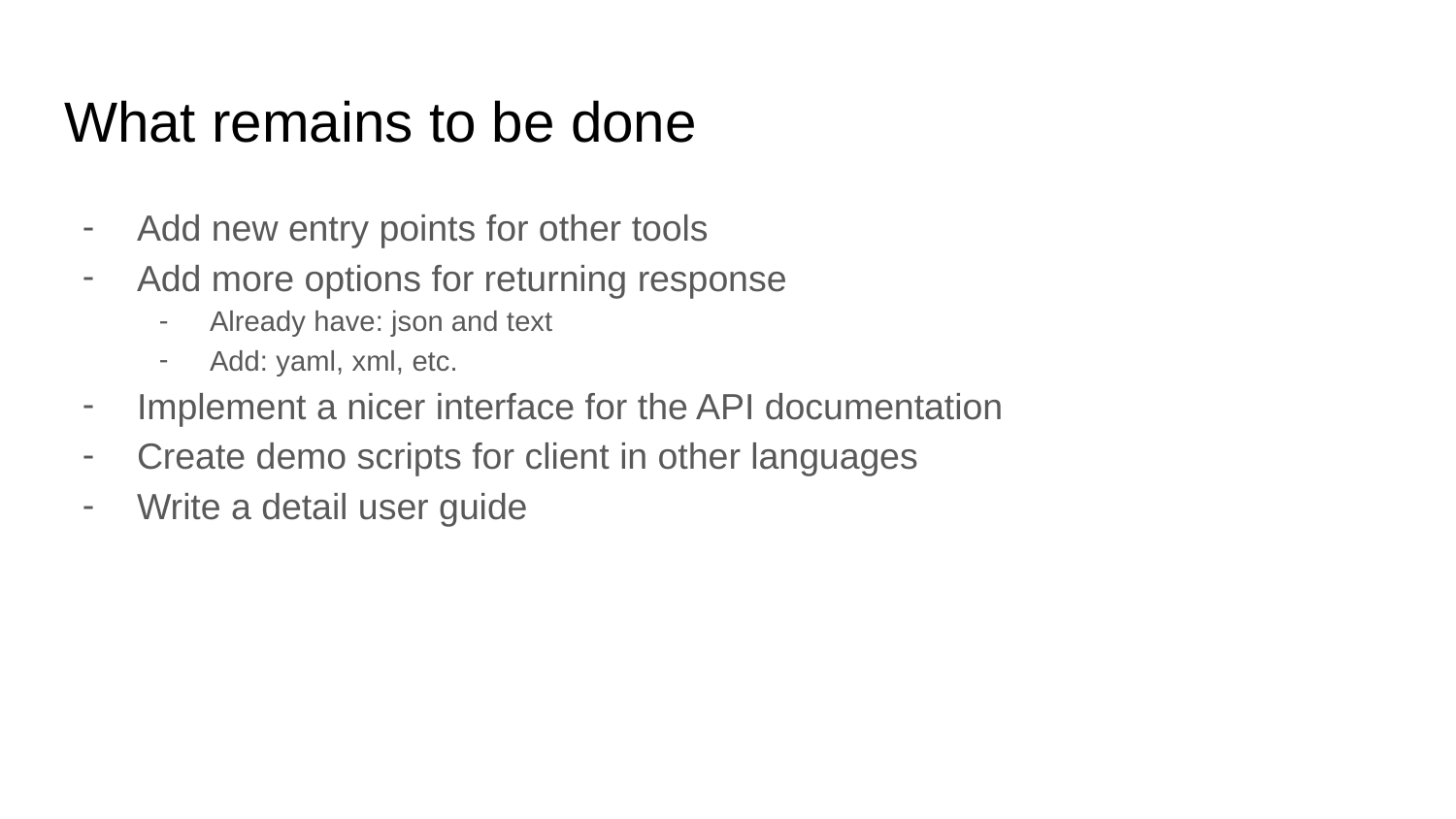

# What remains to be done
Add new entry points for other tools
Add more options for returning response
Already have: json and text
Add: yaml, xml, etc.
Implement a nicer interface for the API documentation
Create demo scripts for client in other languages
Write a detail user guide